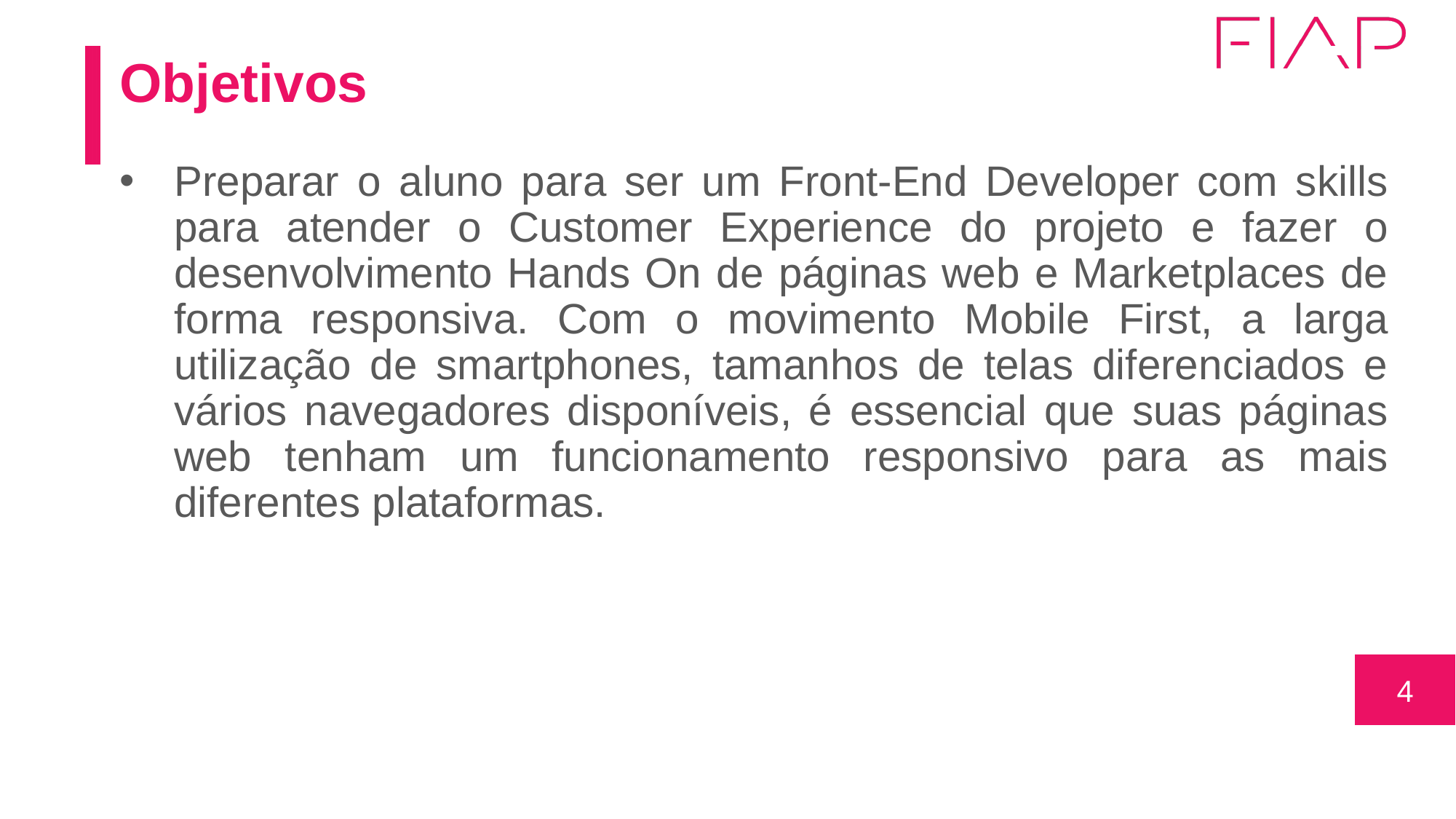

Objetivos

Preparar o aluno para ser um Front-End Developer com skills para atender o Customer Experience do projeto e fazer o desenvolvimento Hands On de páginas web e Marketplaces de forma responsiva. Com o movimento Mobile First, a larga utilização de smartphones, tamanhos de telas diferenciados e vários navegadores disponíveis, é essencial que suas páginas web tenham um funcionamento responsivo para as mais diferentes plataformas.
4